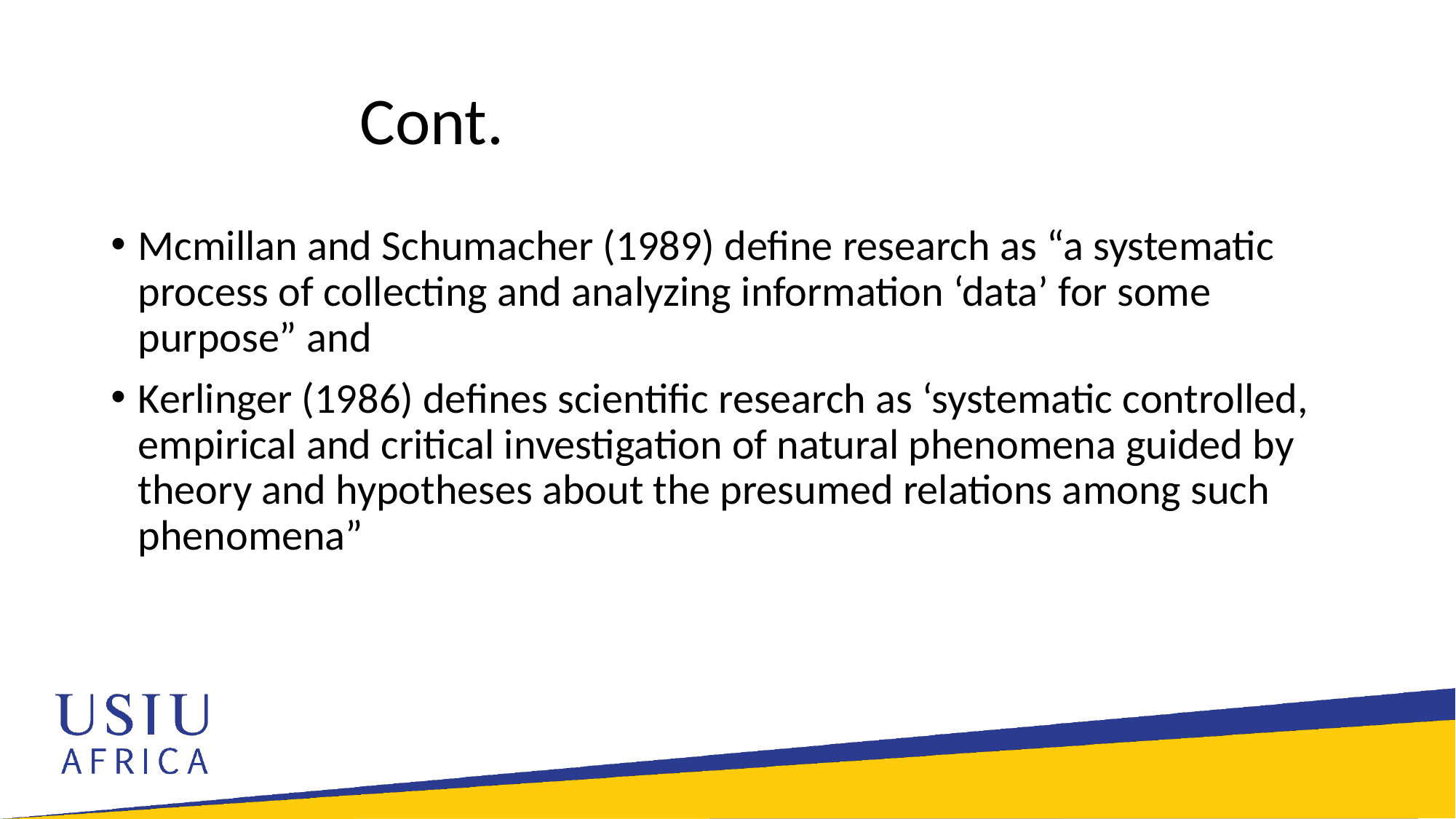

# Cont.
Mcmillan and Schumacher (1989) define research as “a systematic process of collecting and analyzing information ‘data’ for some purpose” and
Kerlinger (1986) defines scientific research as ‘systematic controlled, empirical and critical investigation of natural phenomena guided by theory and hypotheses about the presumed relations among such phenomena”